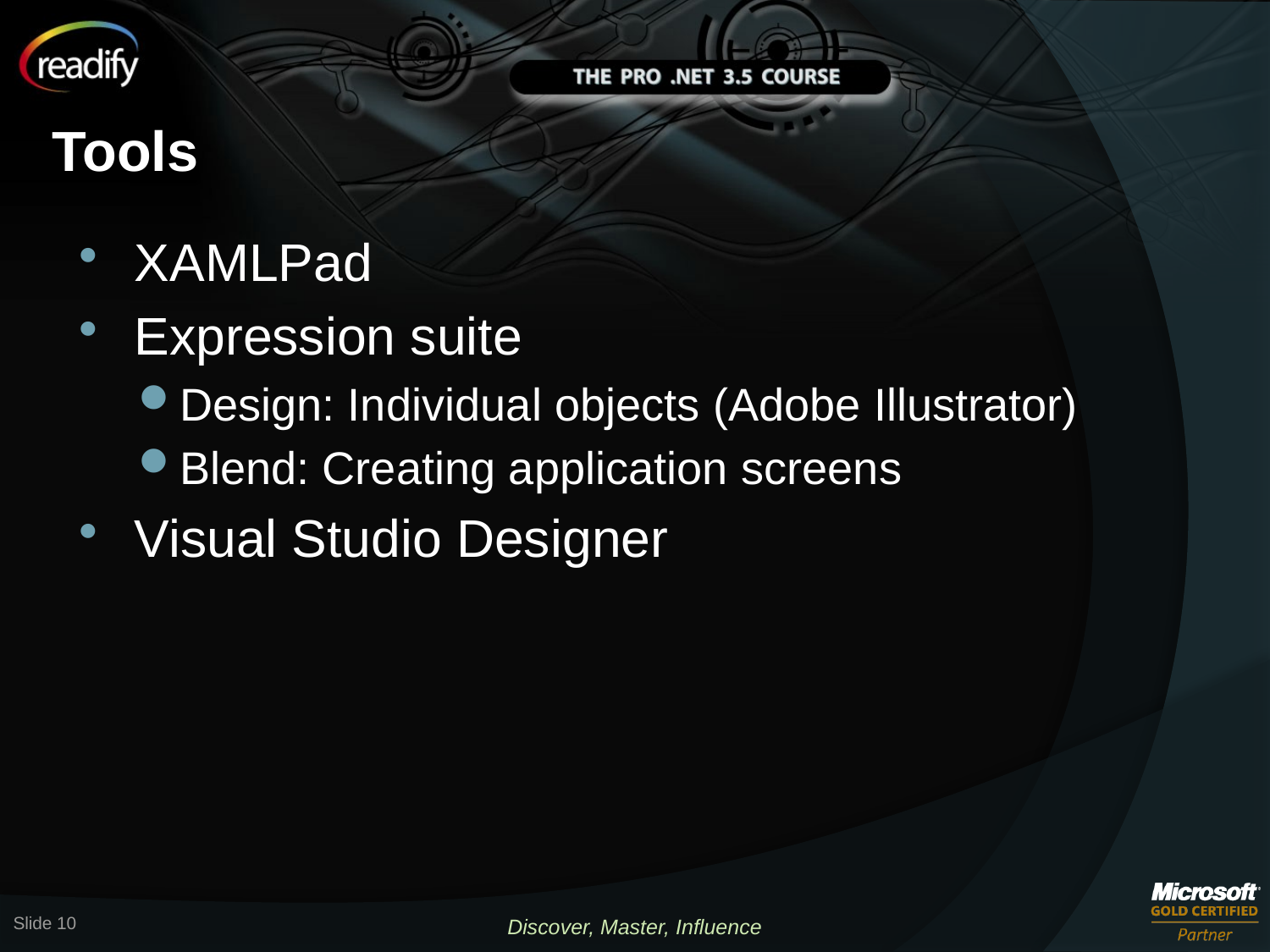

# Tools
XAMLPad
Expression suite
Design: Individual objects (Adobe Illustrator)
Blend: Creating application screens
Visual Studio Designer
Slide 10